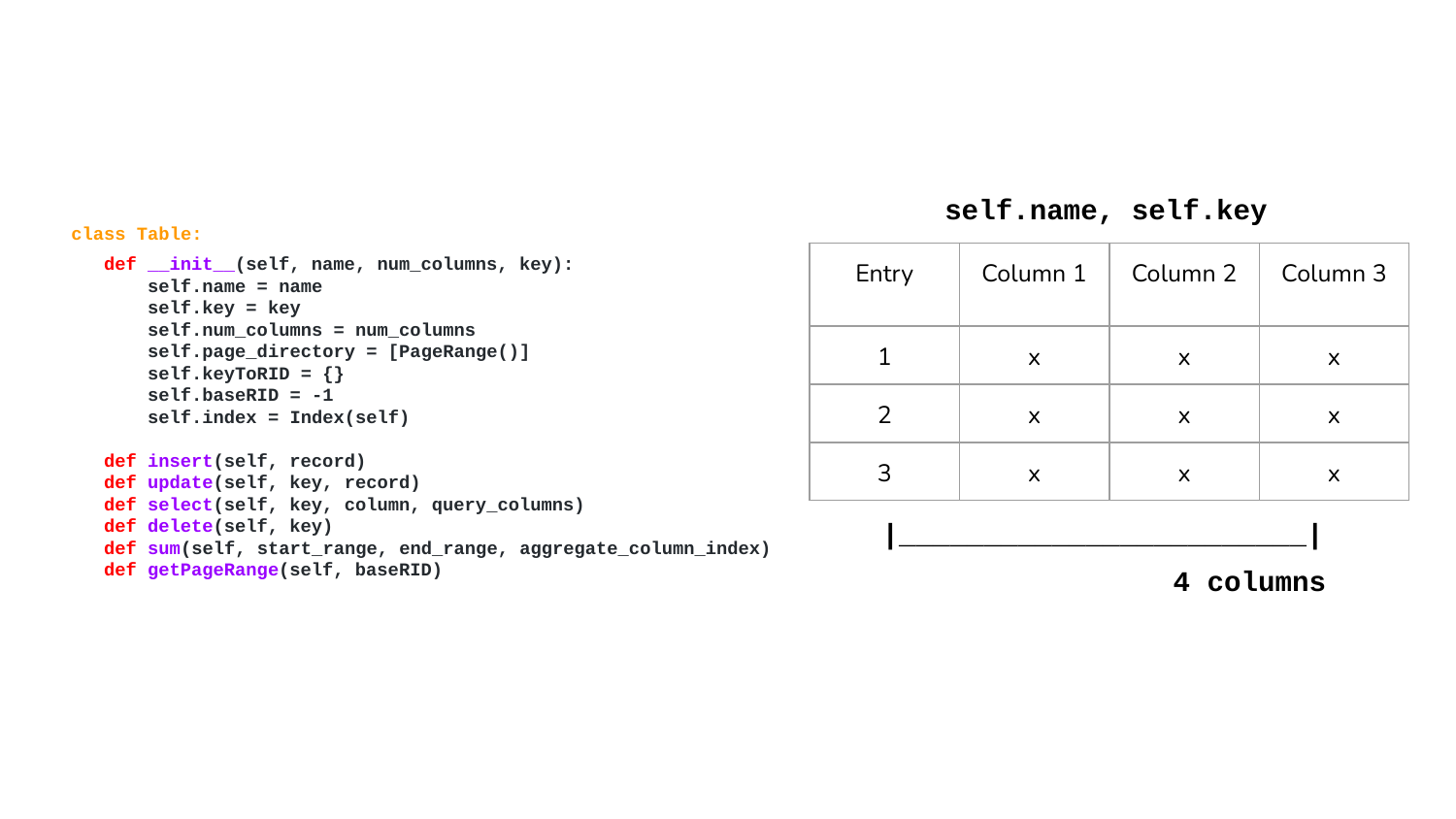

self.name, self.key
class Table:
   def __init__(self, name, num_columns, key):
       self.name = name
       self.key = key
       self.num_columns = num_columns
       self.page_directory = [PageRange()]
       self.keyToRID = {}
       self.baseRID = -1
       self.index = Index(self)

   def insert(self, record)
   def update(self, key, record)
   def select(self, key, column, query_columns)
   def delete(self, key)
   def sum(self, start_range, end_range, aggregate_column_index)
   def getPageRange(self, baseRID)

| Entry | Column 1 | Column 2 | Column 3 |
| --- | --- | --- | --- |
| 1 | x | x | x |
| 2 | x | x | x |
| 3 | x | x | x |
|________________________|
		4 columns